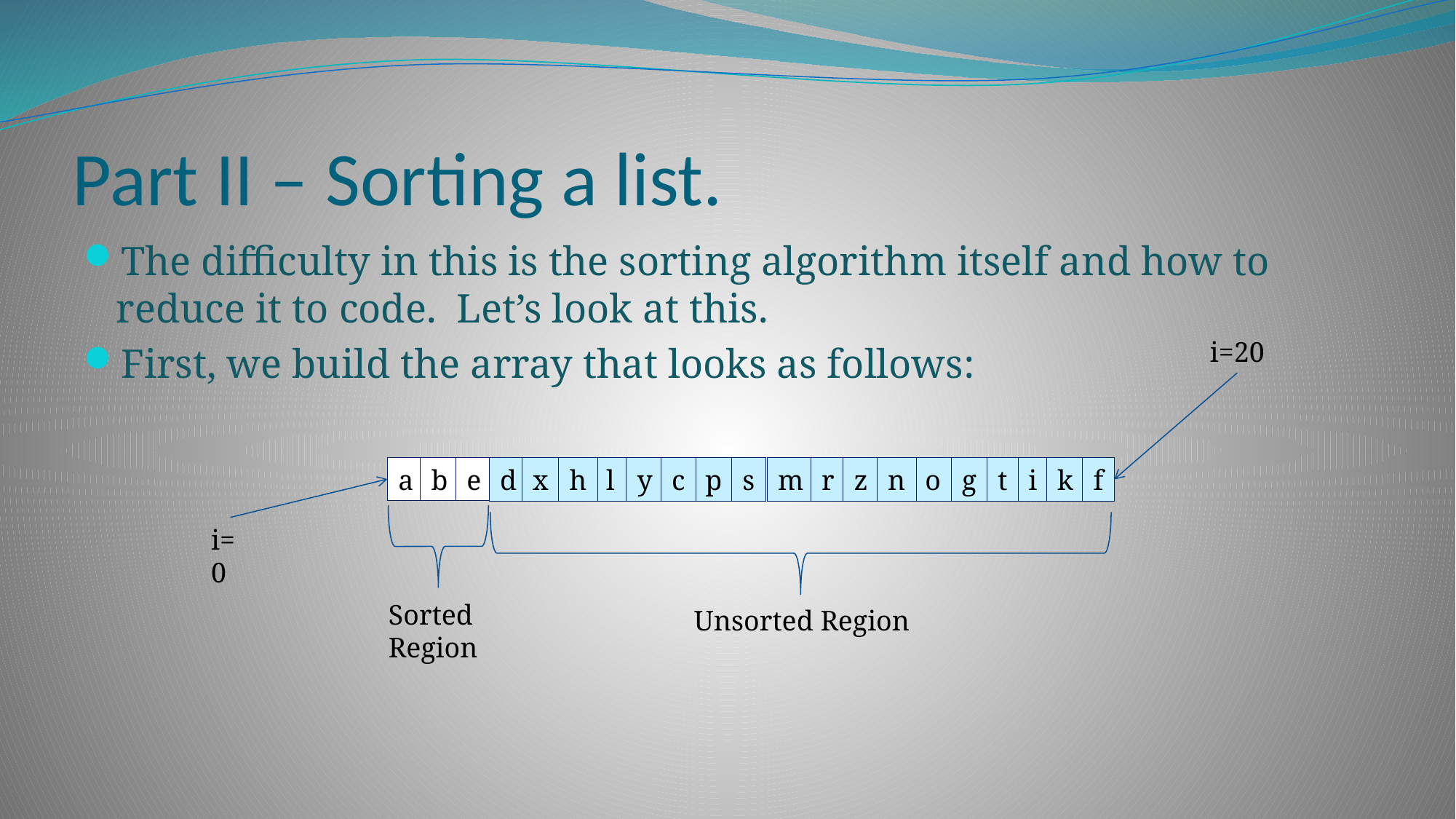

# Part II – Sorting a list.
The difficulty in this is the sorting algorithm itself and how to reduce it to code.  Let’s look at this.
First, we build the array that looks as follows:

i=20
a
b
e
d
x
h
l
y
c
p
s
m
r
z
n
o
g
t
i
k
f

i=0
Sorted
Region
Unsorted Region